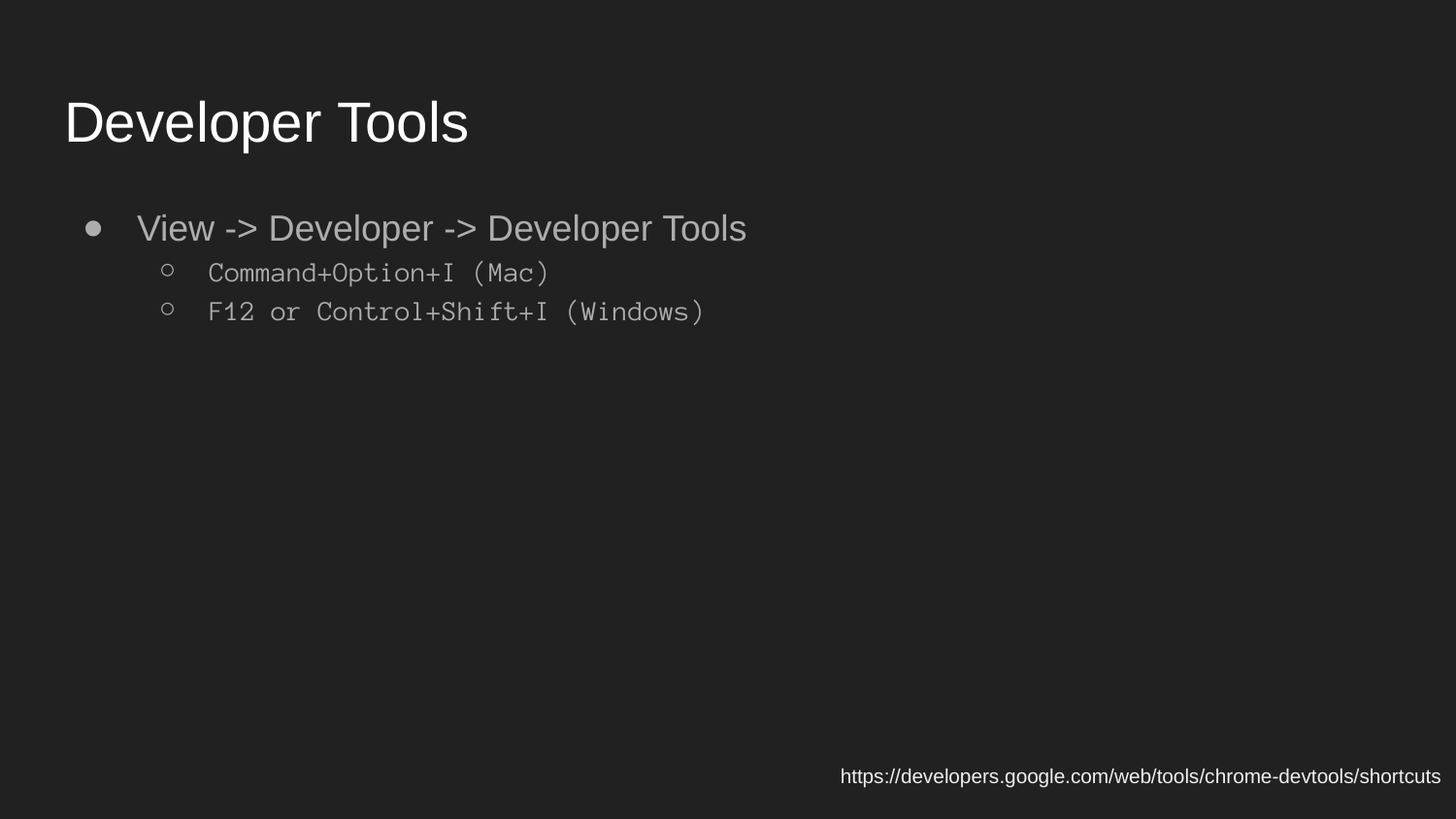

# Developer Tools
View -> Developer -> Developer Tools
Command+Option+I (Mac)
F12 or Control+Shift+I (Windows)
https://developers.google.com/web/tools/chrome-devtools/shortcuts